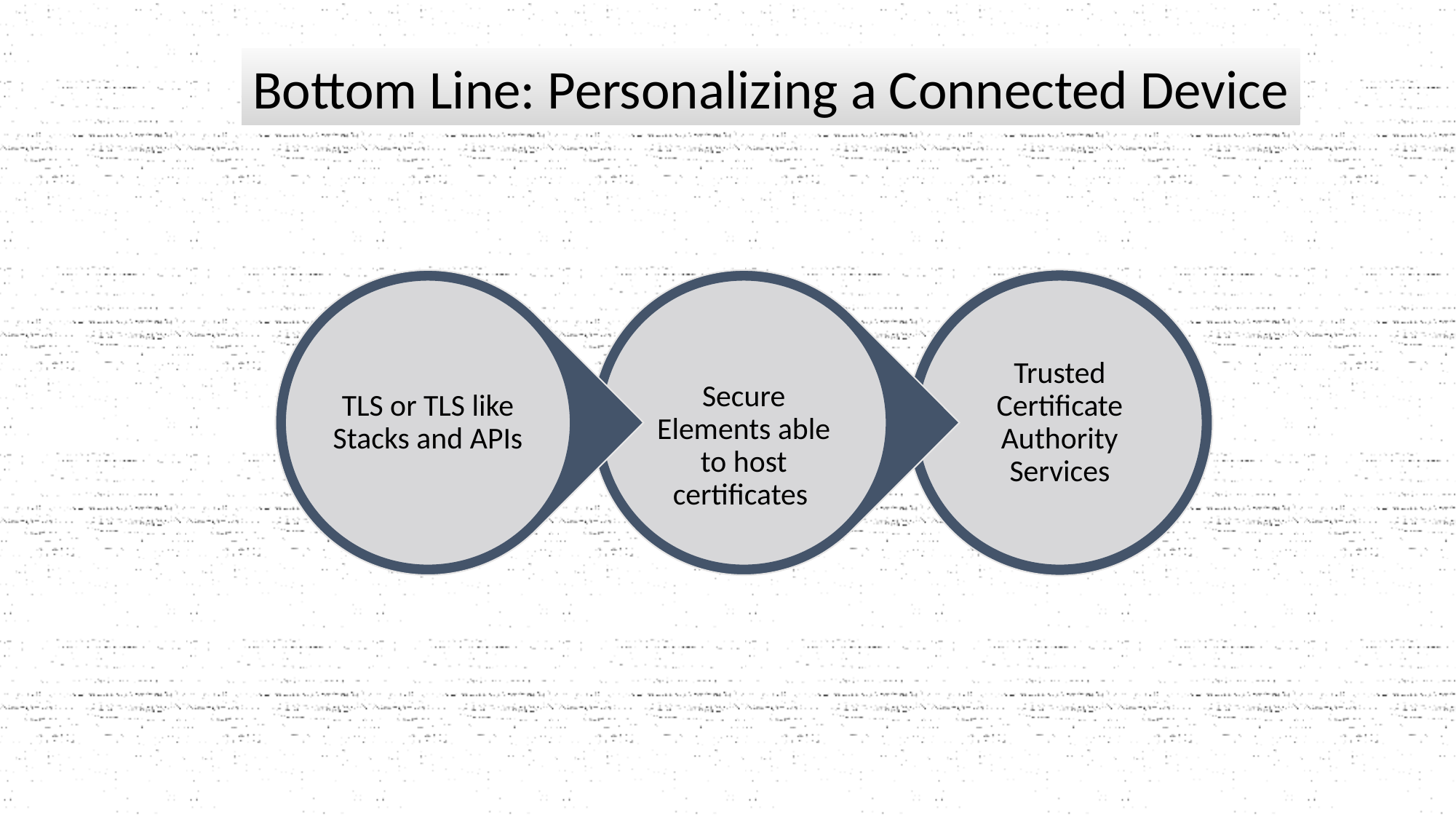

Bottom Line: Personalizing a Connected Device
Trusted Certificate Authority Services

Secure Elements able to host certificates
TLS or TLS like Stacks and APIs